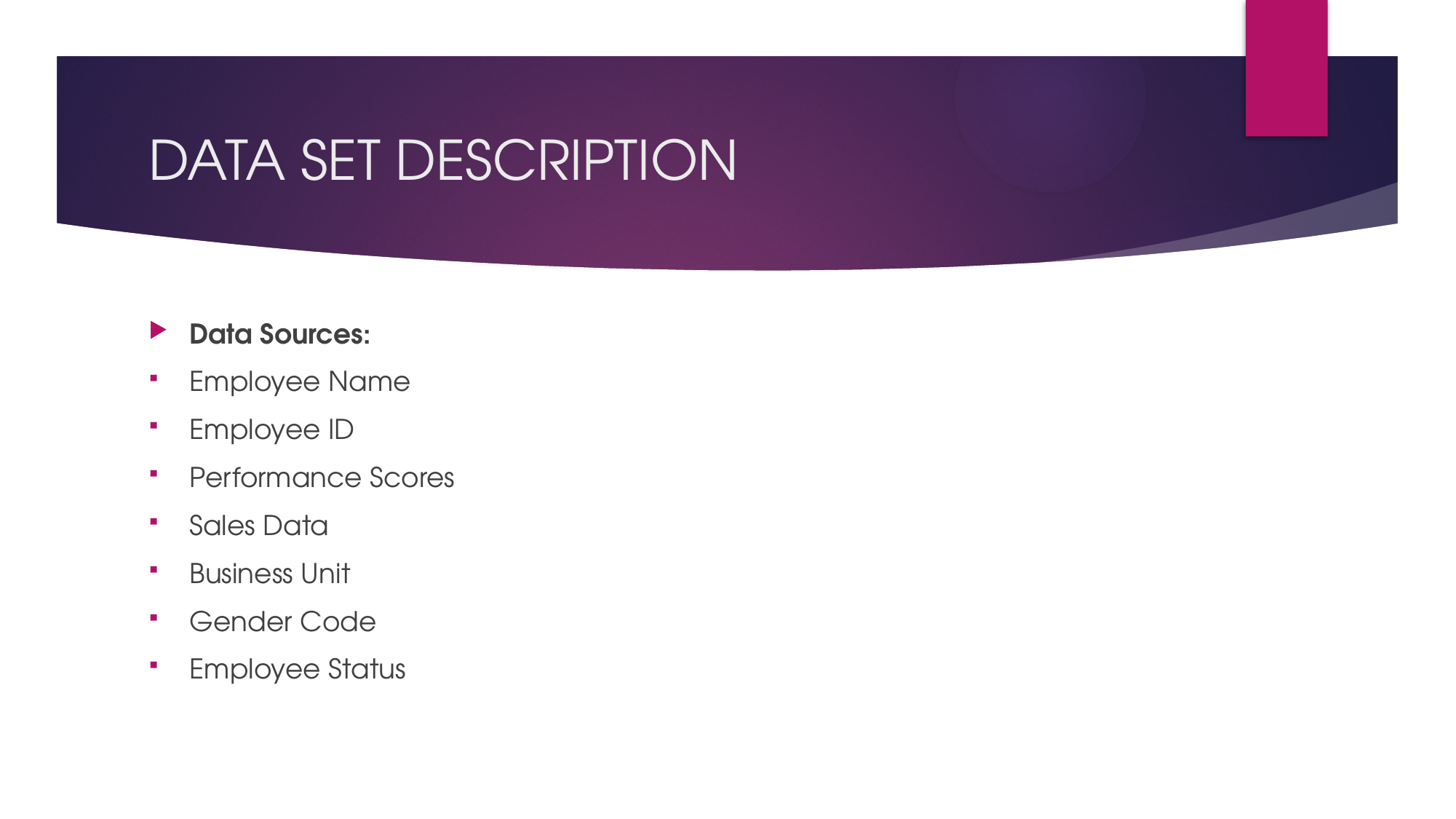

# DATA SET DESCRIPTION
Data Sources:
Employee Name
Employee ID
Performance Scores
Sales Data
Business Unit
Gender Code
Employee Status